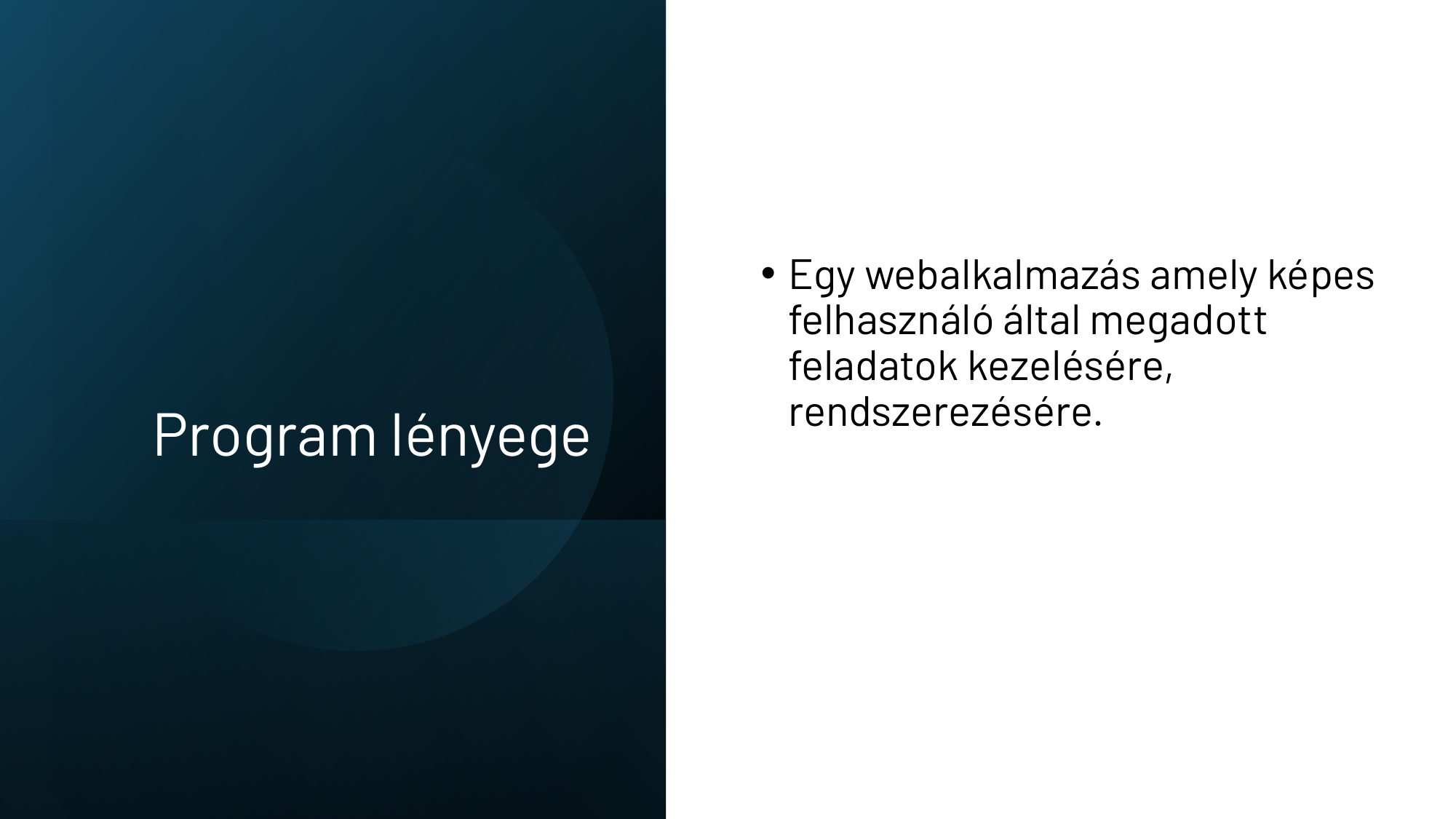

Egy webalkalmazás amely képes felhasználó által megadott feladatok kezelésére, rendszerezésére.

# Program lényege